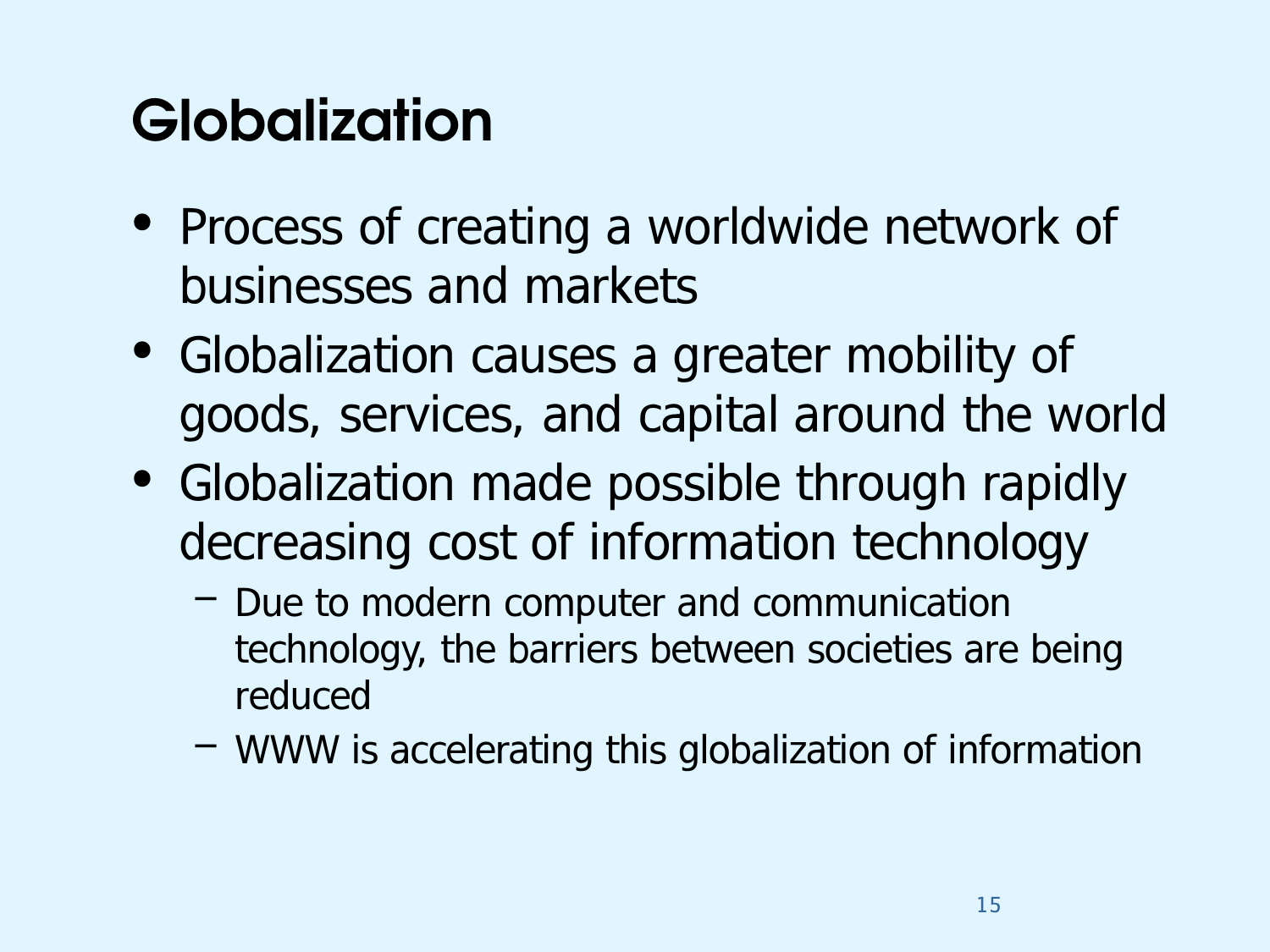

# Globalization
Process of creating a worldwide network of businesses and markets
Globalization causes a greater mobility of goods, services, and capital around the world
Globalization made possible through rapidly decreasing cost of information technology
Due to modern computer and communication technology, the barriers between societies are being reduced
WWW is accelerating this globalization of information

15